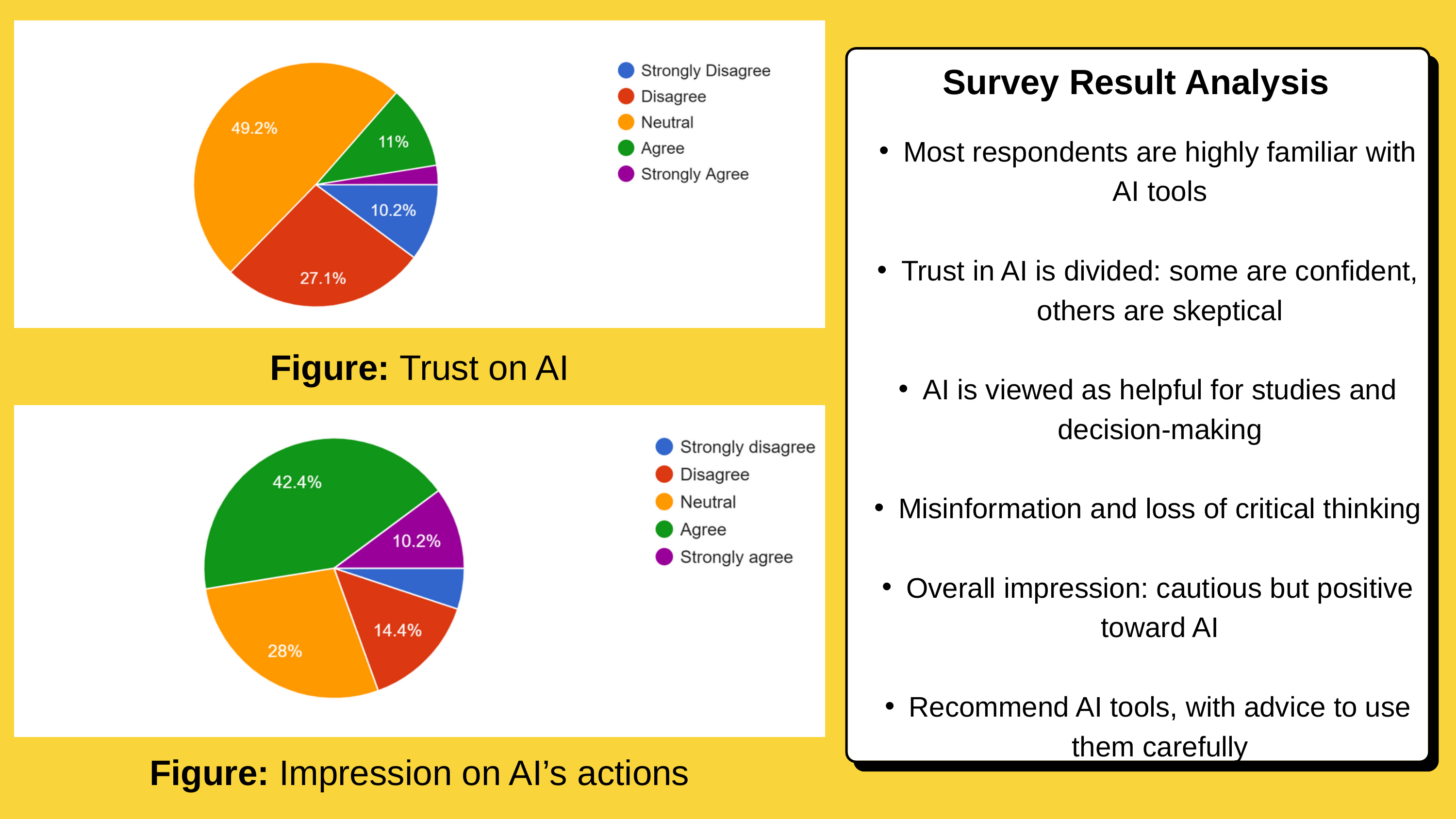

Survey Result Analysis

Most respondents are highly familiar with AI tools

Trust in AI is divided: some are confident, others are skeptical

AI is viewed as helpful for studies and decision-making

Misinformation and loss of critical thinking

Overall impression: cautious but positive toward AI

Recommend AI tools, with advice to use them carefully

Figure: Trust on AI

Figure: Impression on AI’s actions